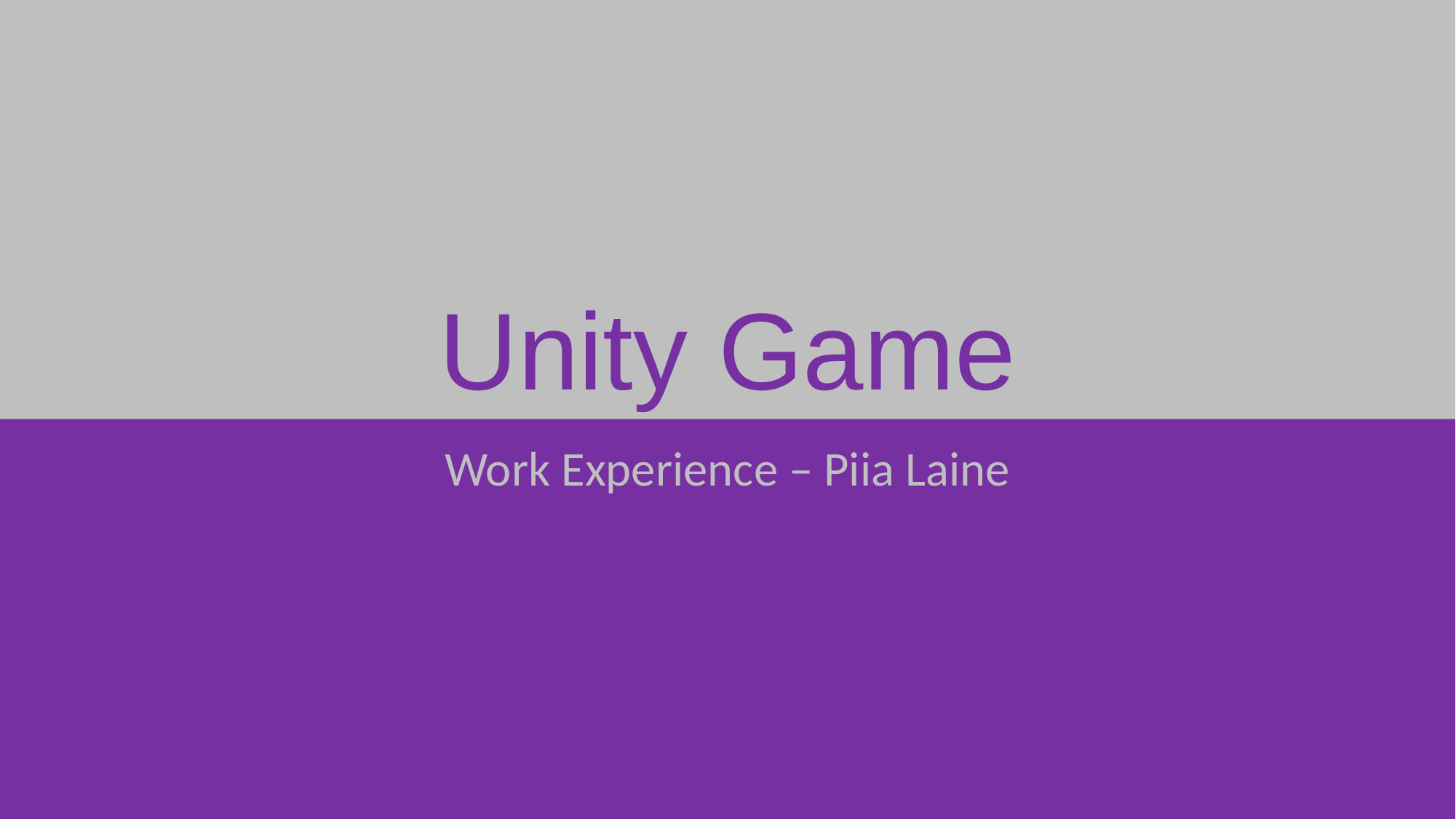

# Unity Game
Work Experience – Piia Laine